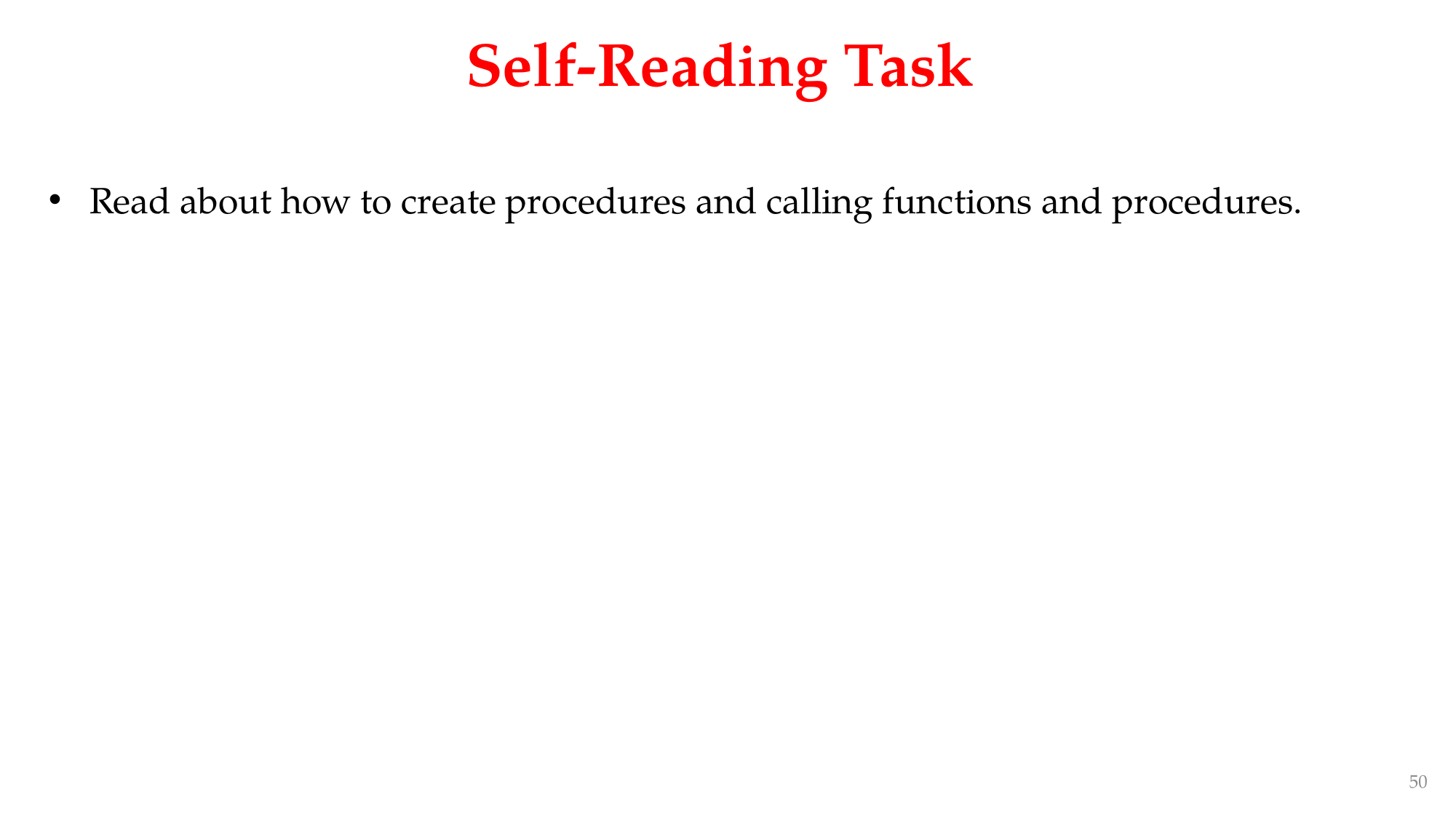

# Self-Reading Task
Read about how to create procedures and calling functions and procedures.

50